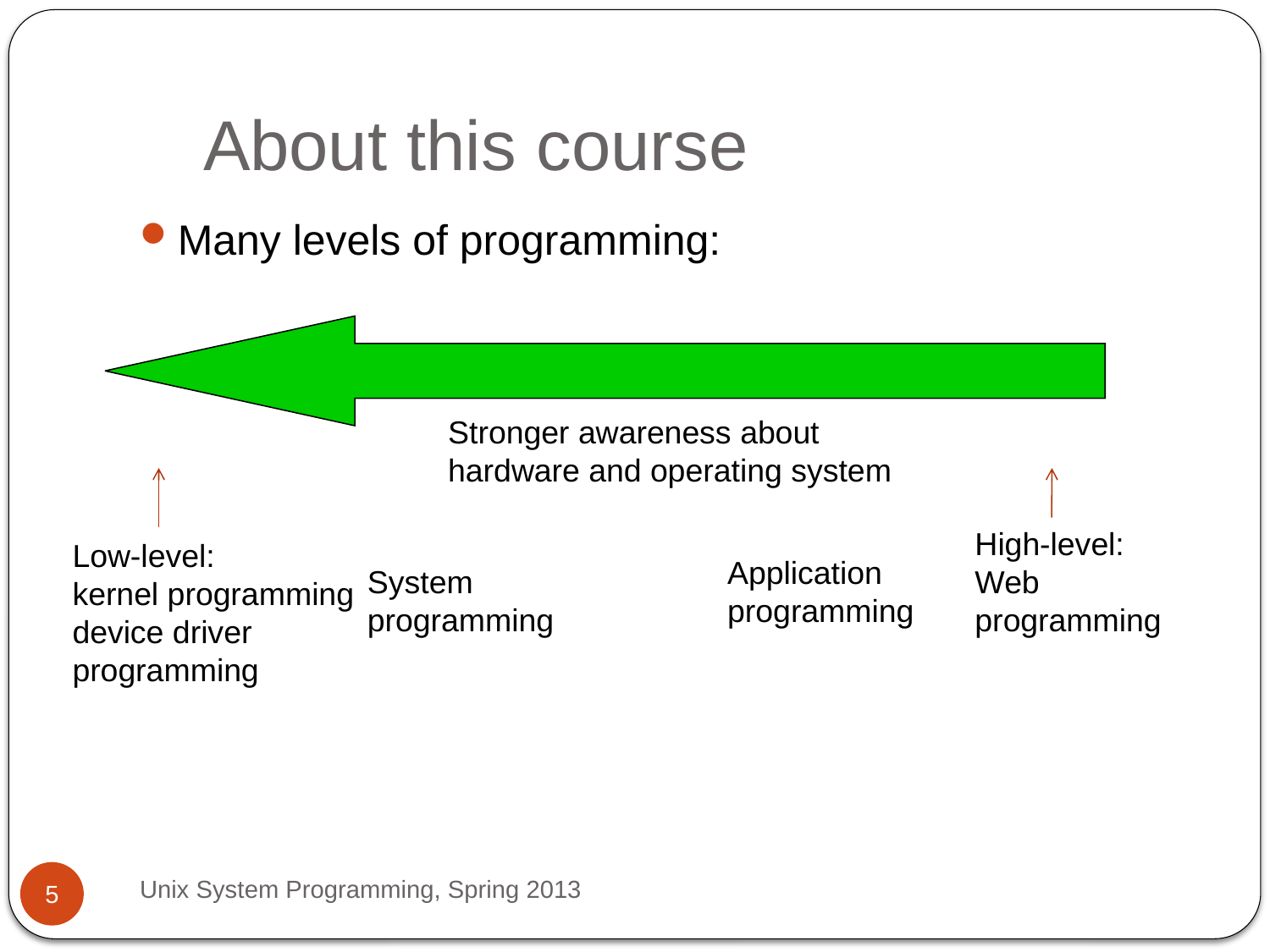

About this course
Many levels of programming:

Stronger awareness about
hardware and operating system
High-level:
Web programming
Low-level:
kernel programming
device driver
programming
Application programming

System programming

Unix System Programming, Spring 2013
5